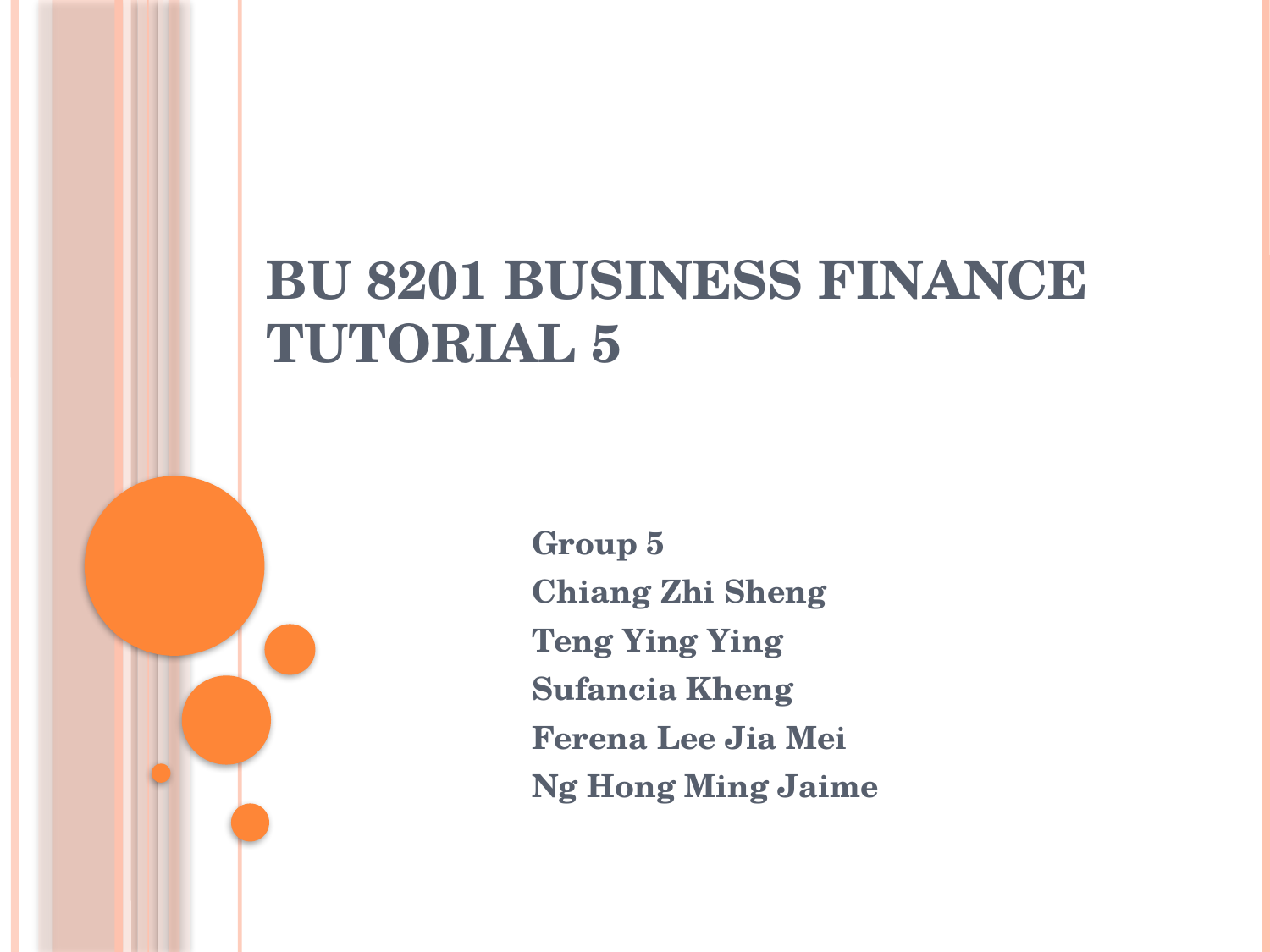

# BU 8201 Business Finance Tutorial 5
Group 5
Chiang Zhi Sheng
Teng Ying Ying
Sufancia Kheng
Ferena Lee Jia Mei
Ng Hong Ming Jaime